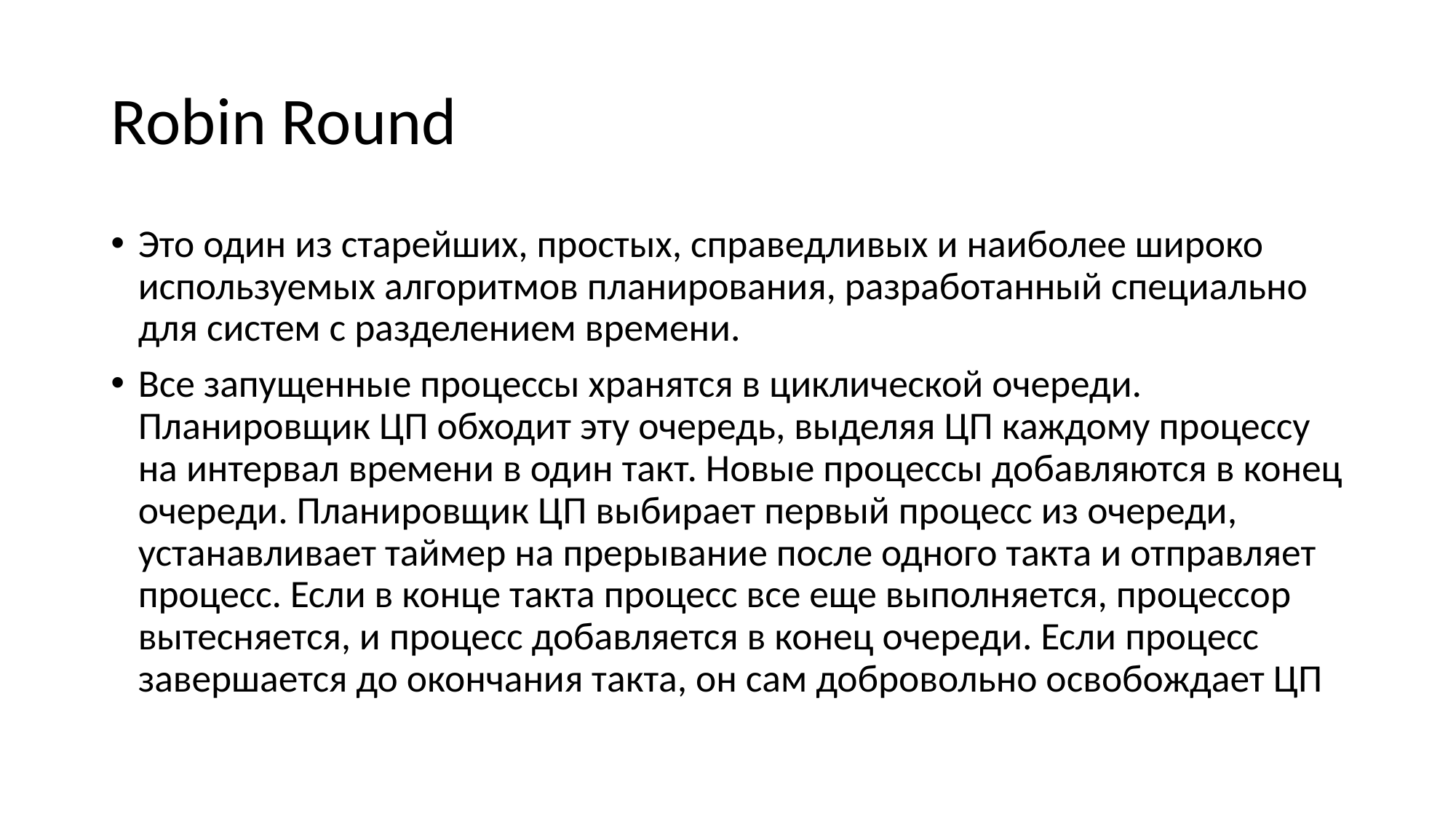

# Robin Round
Это один из старейших, простых, справедливых и наиболее широко используемых алгоритмов планирования, разработанный специально для систем с разделением времени.
Все запущенные процессы хранятся в циклической очереди. Планировщик ЦП обходит эту очередь, выделяя ЦП каждому процессу на интервал времени в один такт. Новые процессы добавляются в конец очереди. Планировщик ЦП выбирает первый процесс из очереди, устанавливает таймер на прерывание после одного такта и отправляет процесс. Если в конце такта процесс все еще выполняется, процессор вытесняется, и процесс добавляется в конец очереди. Если процесс завершается до окончания такта, он сам добровольно освобождает ЦП